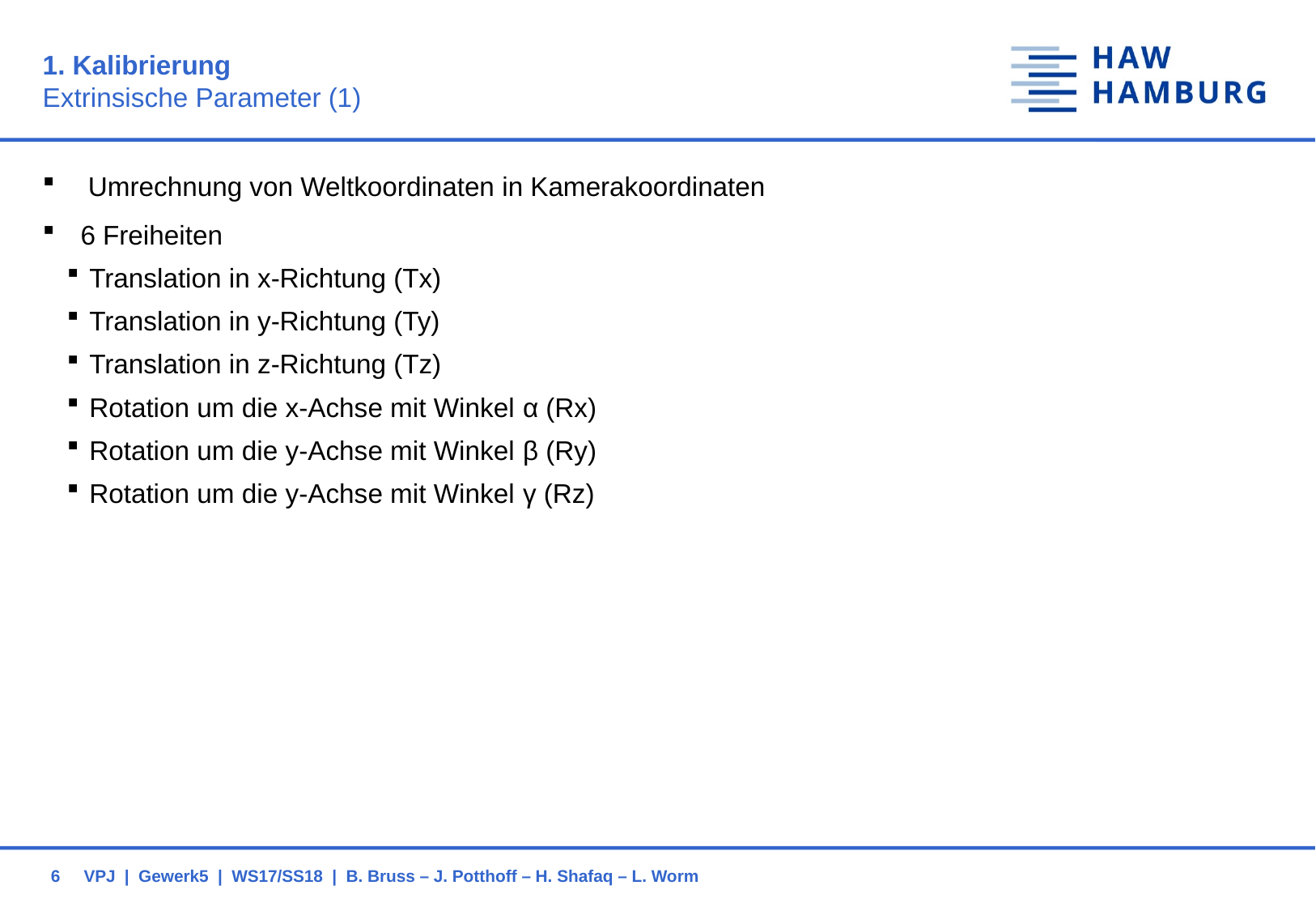

# 1. Kalibrierung Extrinsische Parameter (1)
Umrechnung von Weltkoordinaten in Kamerakoordinaten
6 Freiheiten
Translation in x-Richtung (Tx)
Translation in y-Richtung (Ty)
Translation in z-Richtung (Tz)
Rotation um die x-Achse mit Winkel α (Rx)
Rotation um die y-Achse mit Winkel β (Ry)
Rotation um die y-Achse mit Winkel γ (Rz)

6
VPJ  |  Gewerk5  |  WS17/SS18  |  B. Bruss – J. Potthoff – H. Shafaq – L. Worm